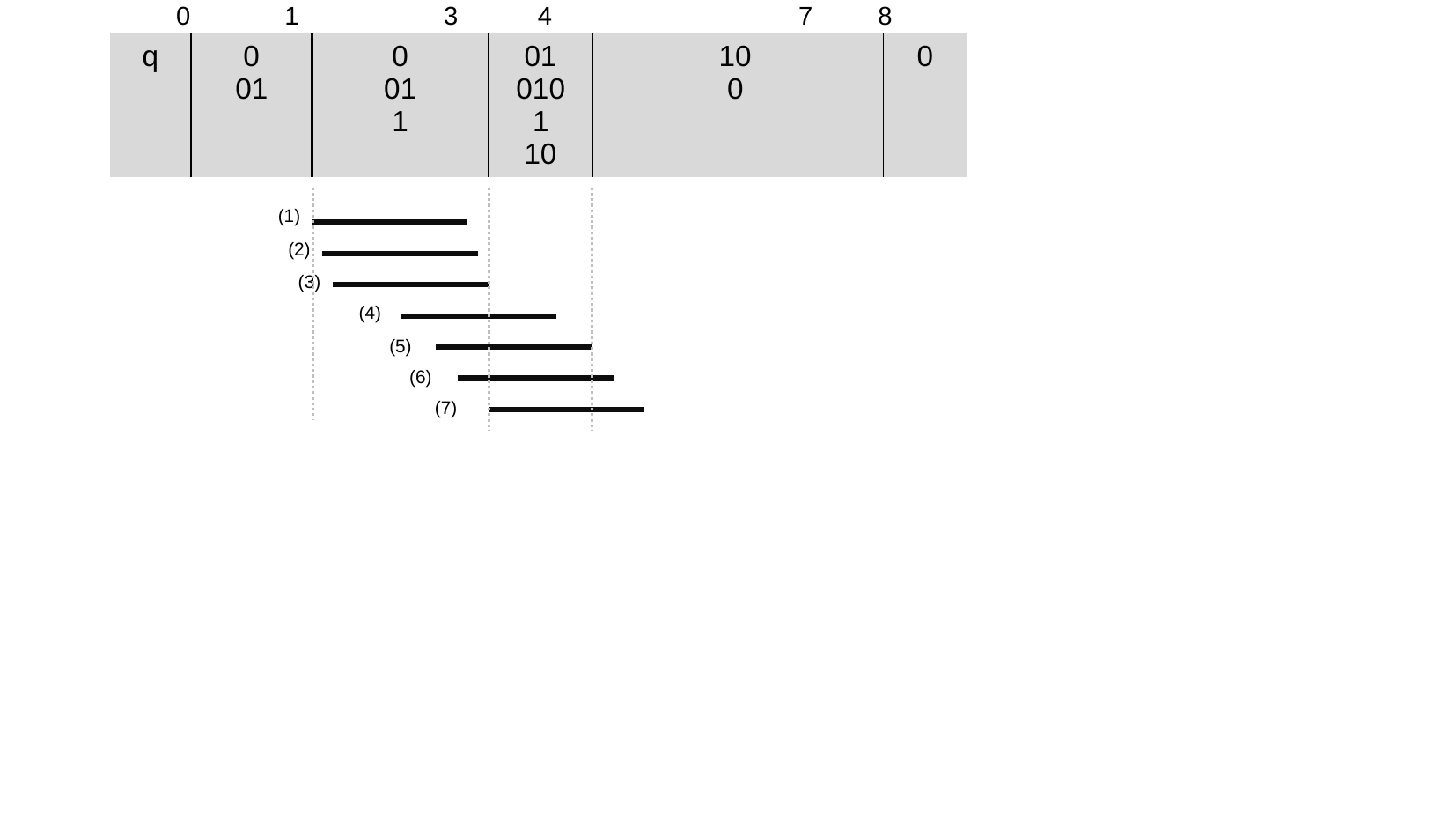

0             1                    3           4                                  7         8
| q | 0 01 | 0 01 1 | 01 010 1 10 |  | 10 0 |  | 0 |
| --- | --- | --- | --- | --- | --- | --- | --- |
 (1)

   (2)

     (3)

                 (4)

                       (5)

                           (6)

                                (7)